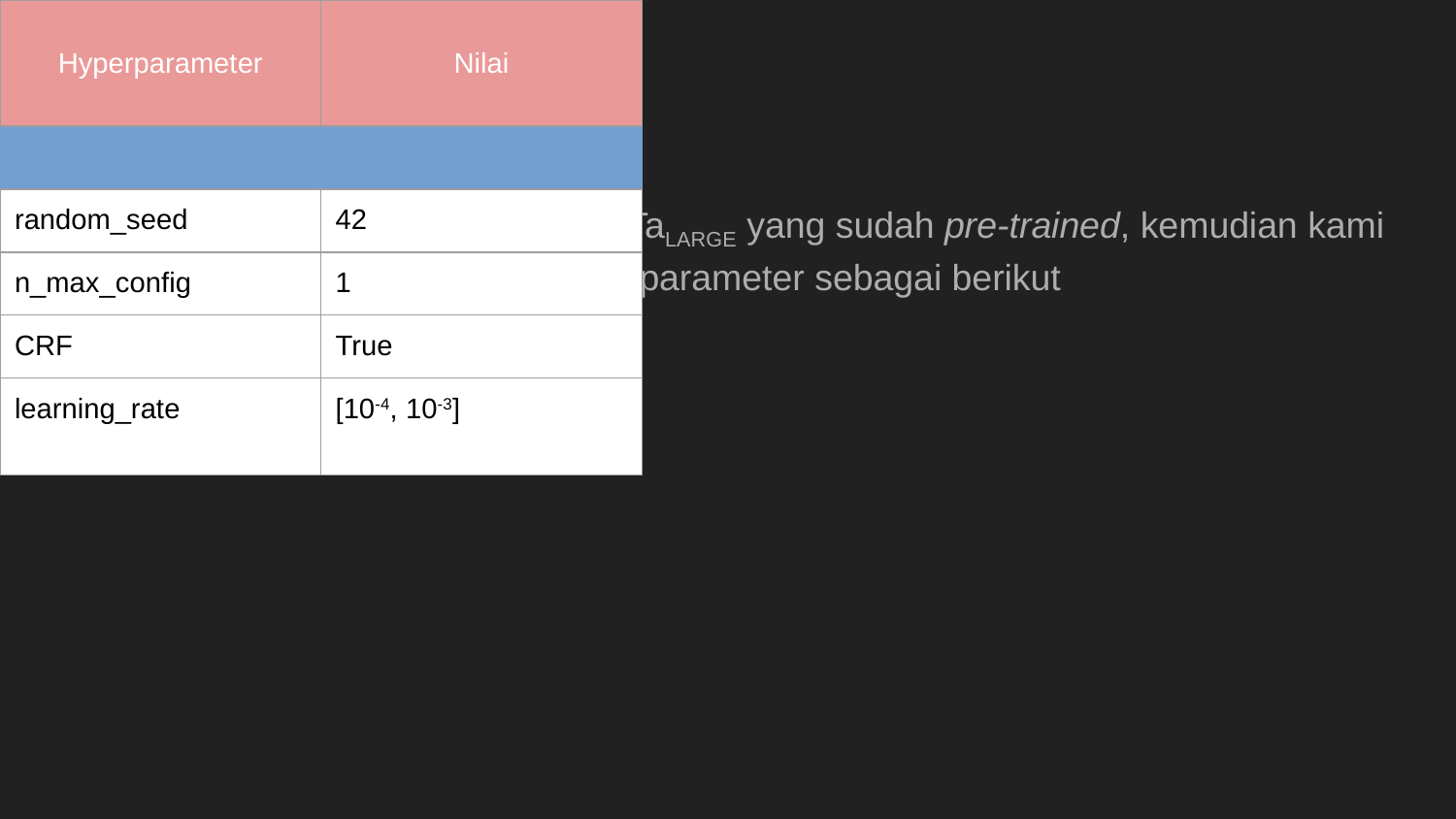

# Konfigurasi
Kami menggunakan model RoBERTaLARGE yang sudah pre-trained, kemudian kami melakukan finetuning dengan hyperparameter sebagai berikut
| Hyperparameter | Nilai |
| --- | --- |
|  |  |
| epoch | 10 |
| batch\_size | 32 |
| gradient\_accumulation\_steps | 2 |
| weight\_decay | None |
| Hyperparameter | Nilai |
| --- | --- |
|  |  |
| random\_seed | 42 |
| n\_max\_config | 1 |
| CRF | True |
| learning\_rate | [10-4, 10-3] |
| learning\_rate\_warmup\_step\_ratio | 0.1 |